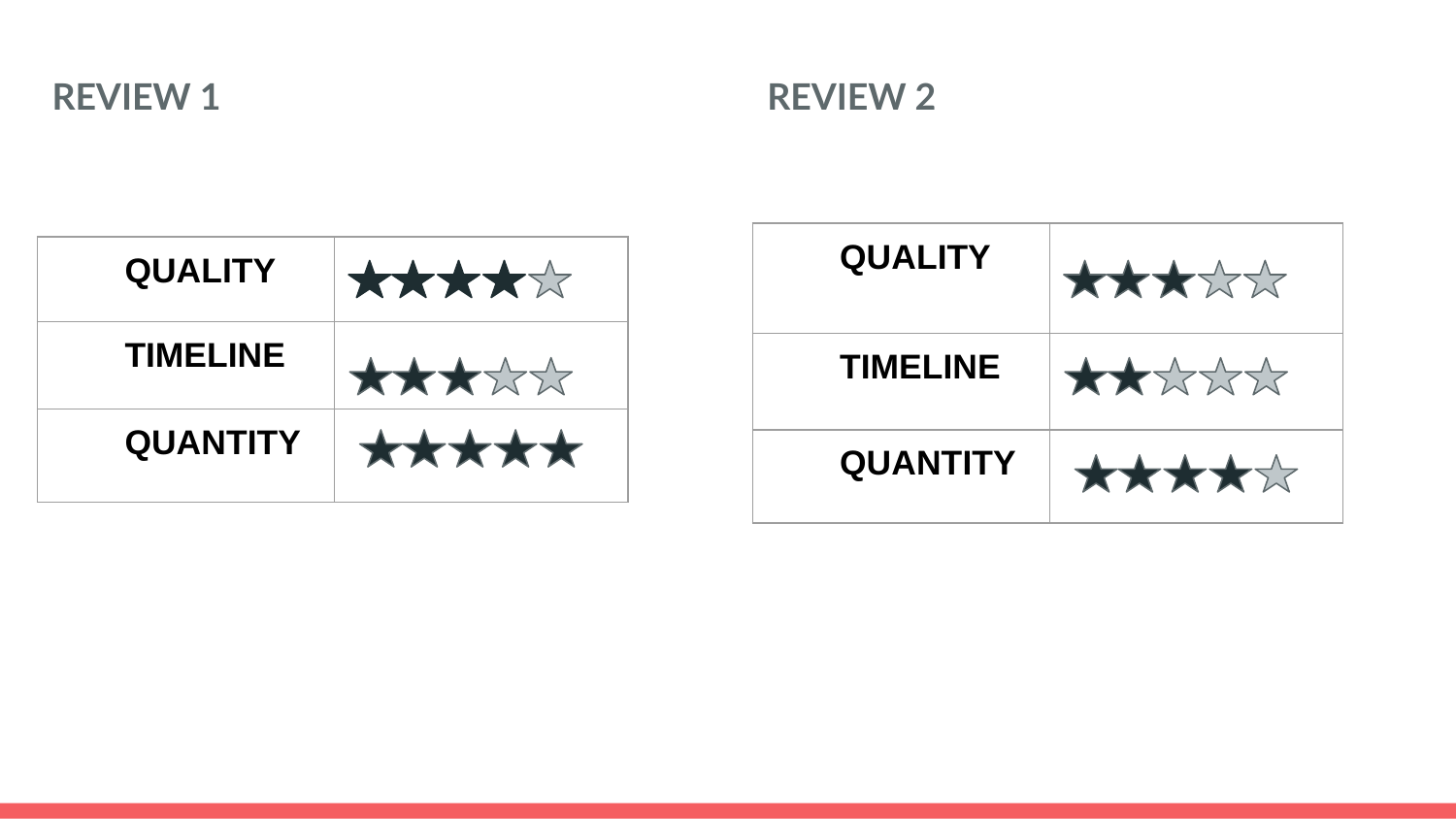

REVIEW 1

REVIEW 2

| QUALITY |  |
| --- | --- |
| TIMELINE |  |
| QUANTITY |  |
| QUALITY |  |
| --- | --- |
| TIMELINE |  |
| QUANTITY |  |